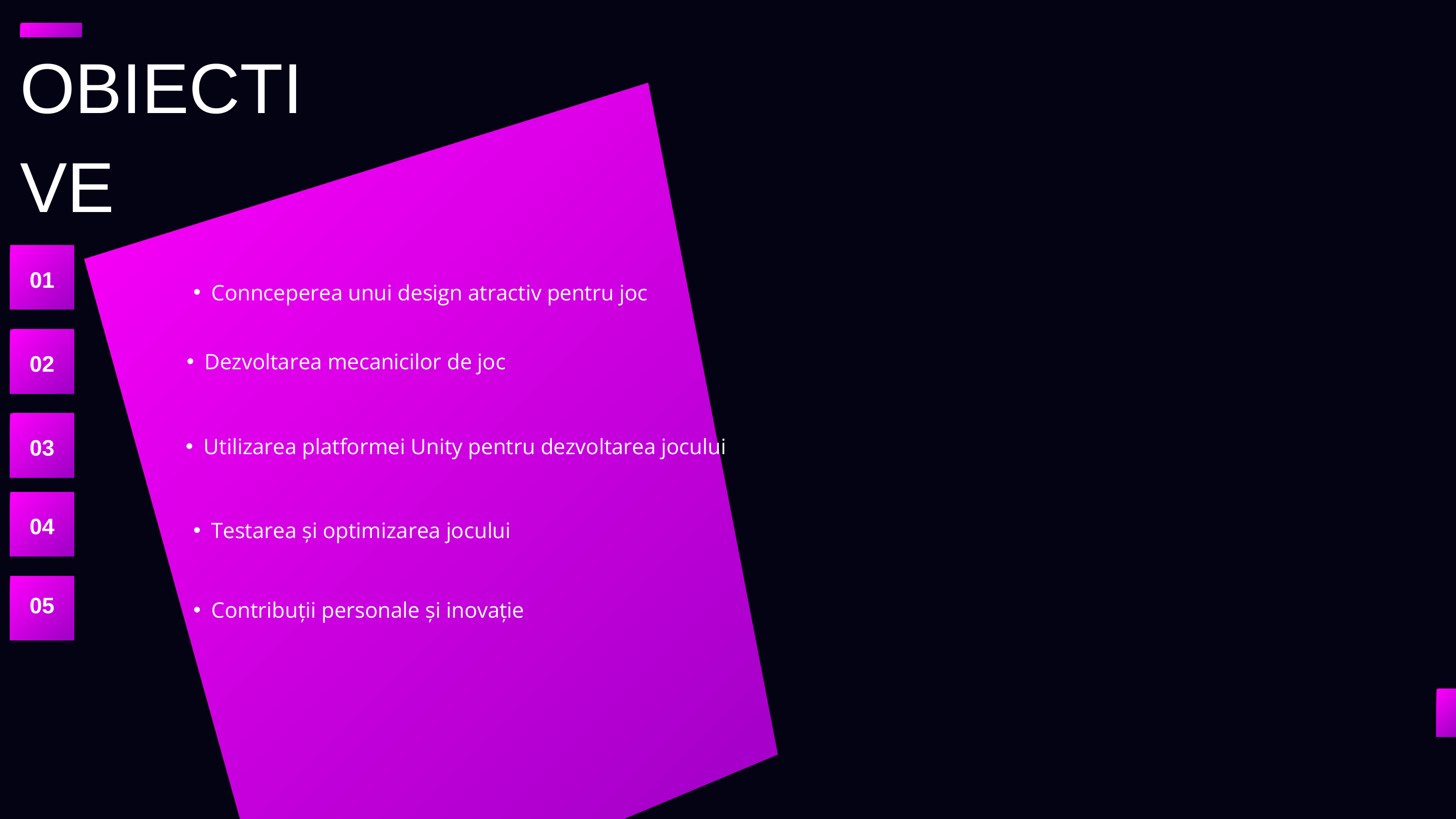

OBIECTIVE

01
Connceperea unui design atractiv pentru joc

Dezvoltarea mecanicilor de joc
02

Utilizarea platformei Unity pentru dezvoltarea jocului
03

04
Testarea și optimizarea jocului

05
Contribuții personale și inovație